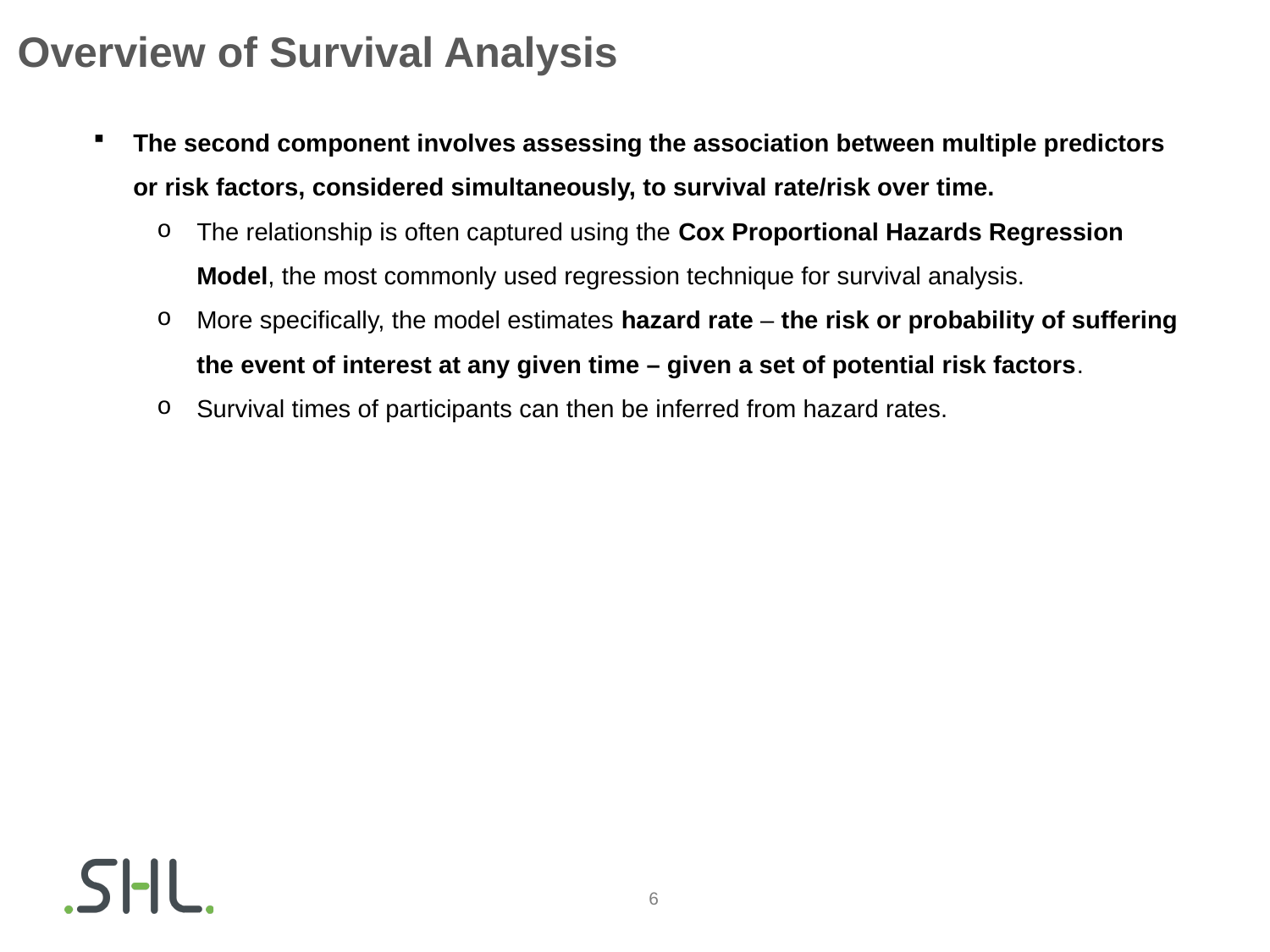

# Overview of Survival Analysis
The second component involves assessing the association between multiple predictors or risk factors, considered simultaneously, to survival rate/risk over time.
The relationship is often captured using the Cox Proportional Hazards Regression Model, the most commonly used regression technique for survival analysis.
More specifically, the model estimates hazard rate – the risk or probability of suffering the event of interest at any given time – given a set of potential risk factors.
Survival times of participants can then be inferred from hazard rates.